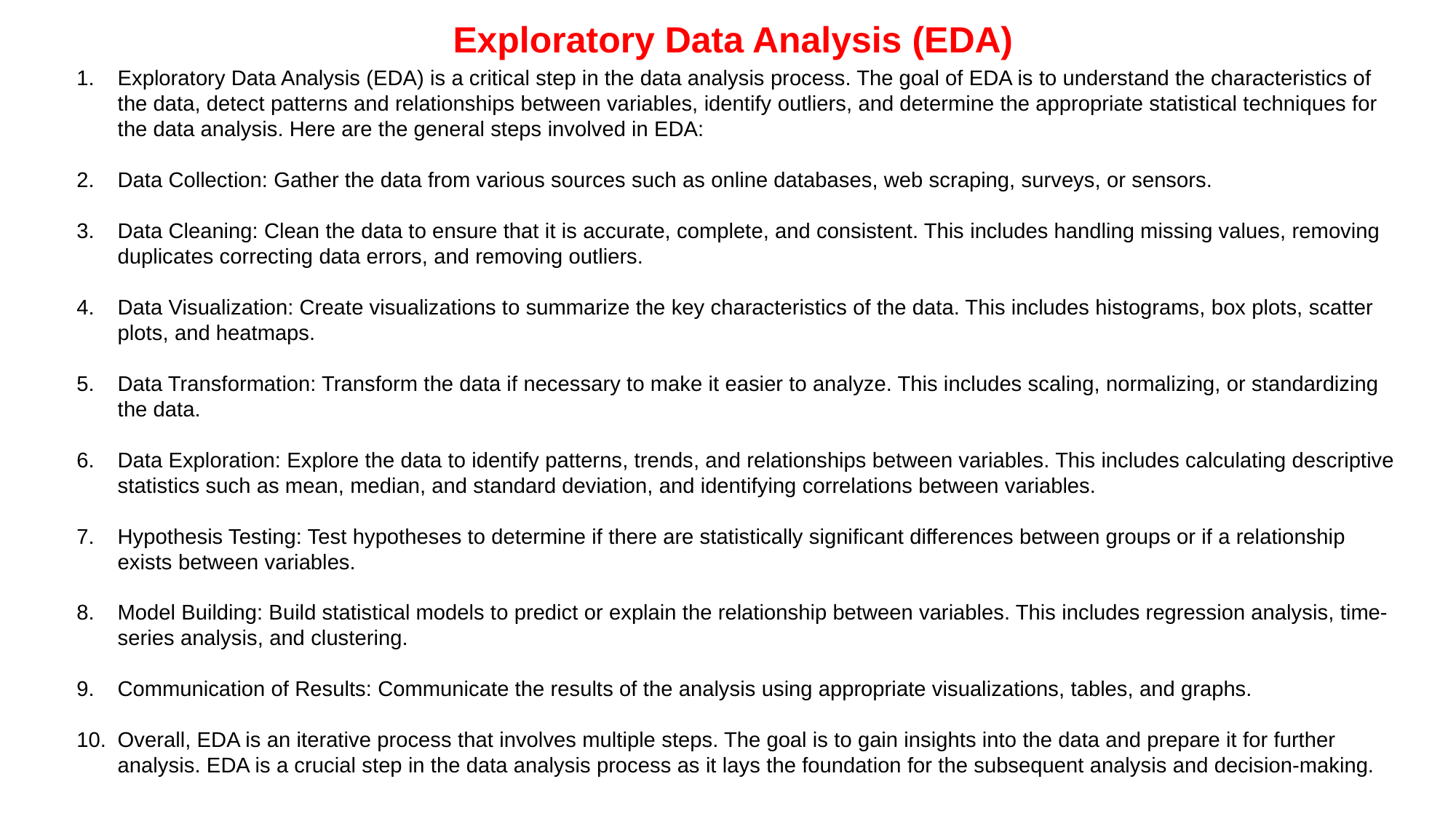

Exploratory Data Analysis (EDA)
Exploratory Data Analysis (EDA) is a critical step in the data analysis process. The goal of EDA is to understand the characteristics of the data, detect patterns and relationships between variables, identify outliers, and determine the appropriate statistical techniques for the data analysis. Here are the general steps involved in EDA:

Data Collection: Gather the data from various sources such as online databases, web scraping, surveys, or sensors.

Data Cleaning: Clean the data to ensure that it is accurate, complete, and consistent. This includes handling missing values, removing duplicates correcting data errors, and removing outliers.

Data Visualization: Create visualizations to summarize the key characteristics of the data. This includes histograms, box plots, scatter plots, and heatmaps.

Data Transformation: Transform the data if necessary to make it easier to analyze. This includes scaling, normalizing, or standardizing the data.

Data Exploration: Explore the data to identify patterns, trends, and relationships between variables. This includes calculating descriptive statistics such as mean, median, and standard deviation, and identifying correlations between variables.

Hypothesis Testing: Test hypotheses to determine if there are statistically significant differences between groups or if a relationship exists between variables.

Model Building: Build statistical models to predict or explain the relationship between variables. This includes regression analysis, time-series analysis, and clustering.

Communication of Results: Communicate the results of the analysis using appropriate visualizations, tables, and graphs.

Overall, EDA is an iterative process that involves multiple steps. The goal is to gain insights into the data and prepare it for further analysis. EDA is a crucial step in the data analysis process as it lays the foundation for the subsequent analysis and decision-making.